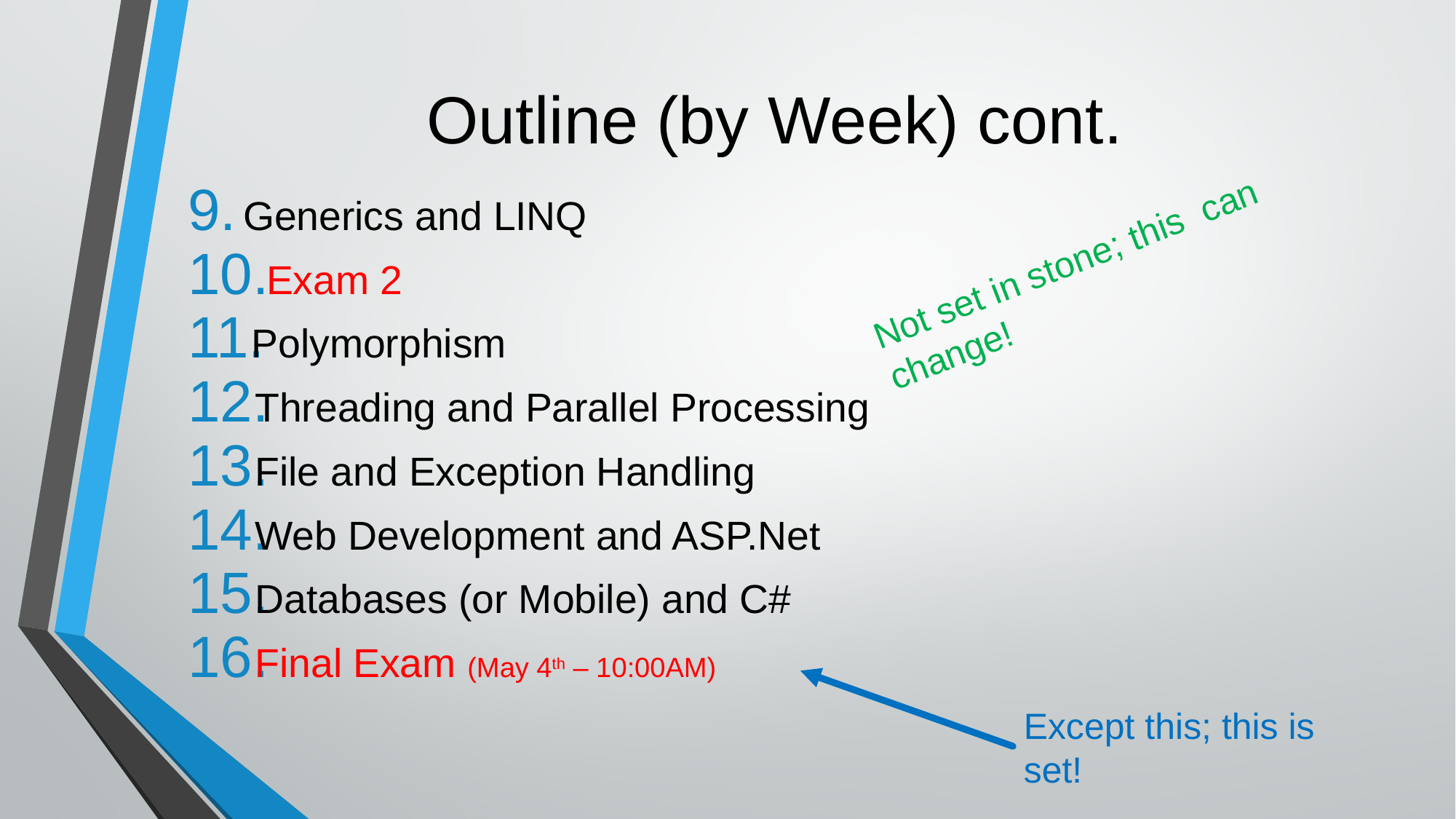

# Outline (by Week) cont.
Generics and LINQ
 Exam 2
Polymorphism
Threading and Parallel Processing
File and Exception Handling
Web Development and ASP.Net
Databases (or Mobile) and C#
Final Exam (May 4th – 10:00AM)
Not set in stone; this  can change!
Except this; this is set!